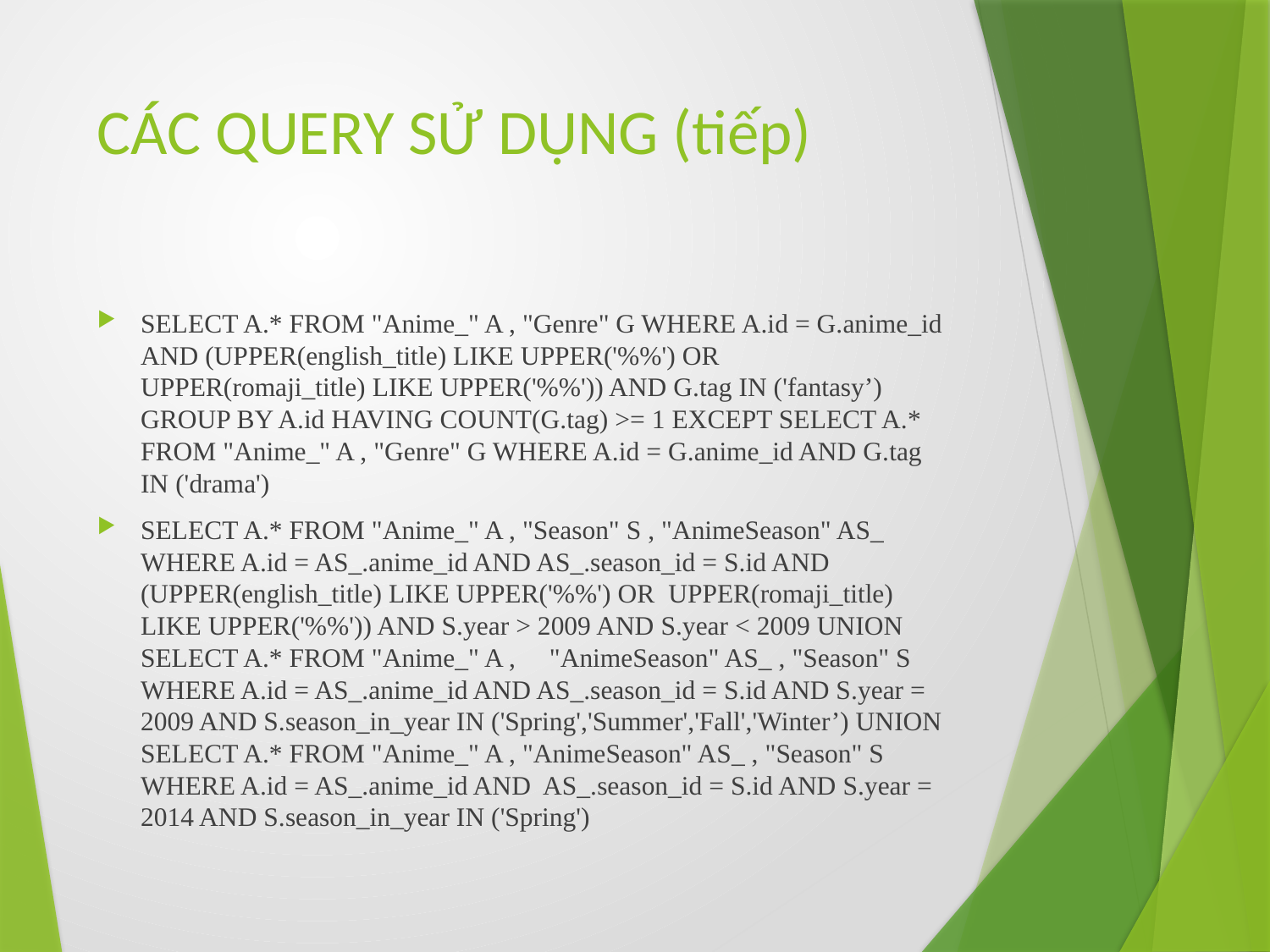

# CÁC QUERY SỬ DỤNG (tiếp)
SELECT A.* FROM "Anime_" A , "Genre" G WHERE A.id = G.anime_id AND (UPPER(english_title) LIKE UPPER('%%') OR  UPPER(romaji_title) LIKE UPPER('%%')) AND G.tag IN ('fantasy’) GROUP BY A.id HAVING COUNT(G.tag) >= 1 EXCEPT SELECT A.* FROM "Anime_" A , "Genre" G WHERE A.id = G.anime_id AND G.tag IN ('drama')
SELECT A.* FROM "Anime_" A , "Season" S , "AnimeSeason" AS_ WHERE A.id = AS_.anime_id AND AS_.season_id = S.id AND (UPPER(english_title) LIKE UPPER('%%') OR  UPPER(romaji_title) LIKE UPPER('%%')) AND S.year > 2009 AND S.year < 2009 UNION SELECT A.* FROM "Anime_" A ,     "AnimeSeason" AS_ , "Season" S WHERE A.id = AS_.anime_id AND AS_.season_id = S.id AND S.year = 2009 AND S.season_in_year IN ('Spring','Summer','Fall','Winter’) UNION SELECT A.* FROM "Anime_" A , "AnimeSeason" AS_ , "Season" S WHERE A.id = AS_.anime_id AND  AS_.season_id = S.id AND S.year = 2014 AND S.season_in_year IN ('Spring')